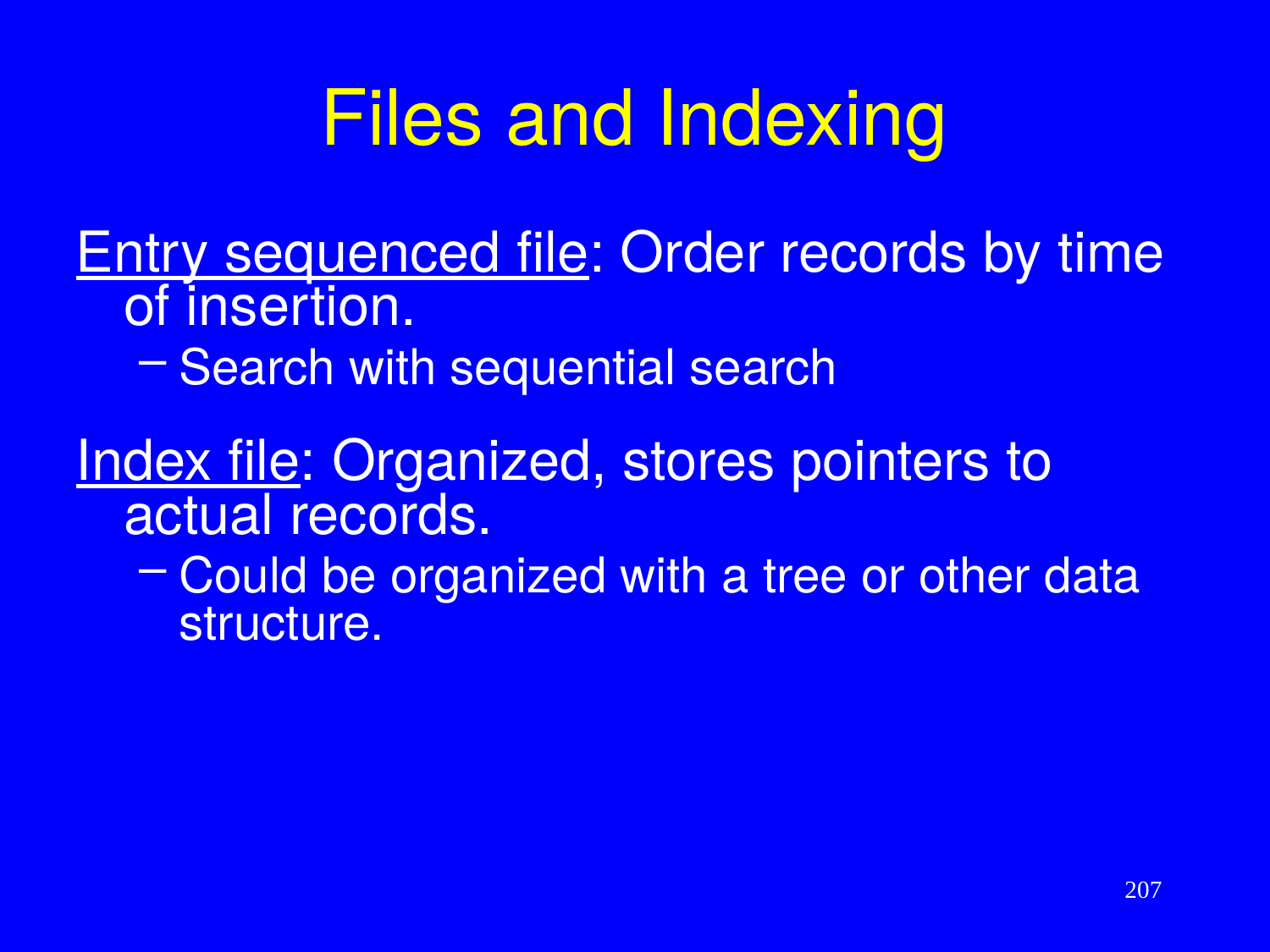

# Files and Indexing
Entry sequenced file: Order records by time of insertion.
Search with sequential search

Index file: Organized, stores pointers to actual records.
Could be organized with a tree or other data structure.

207